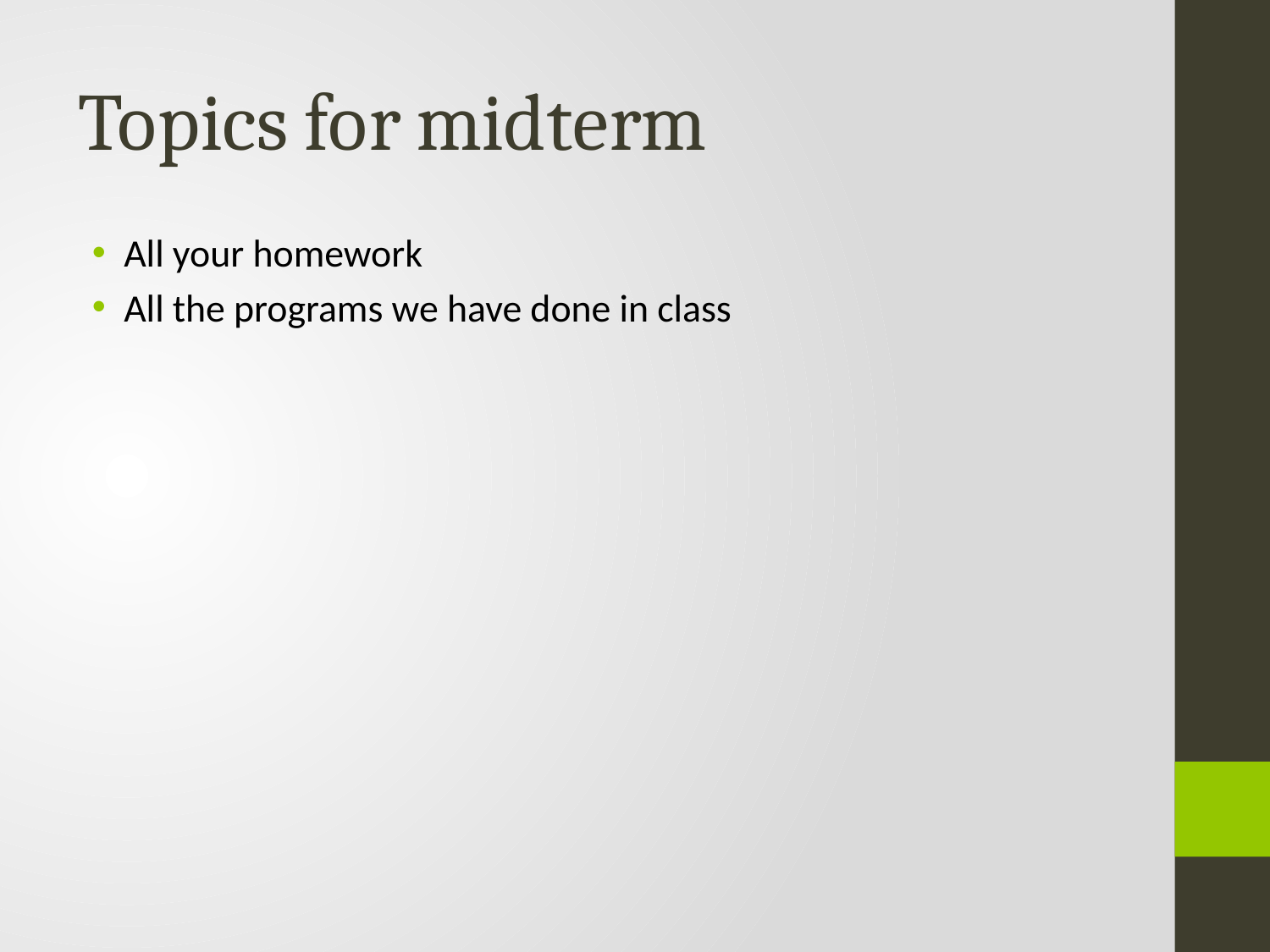

# Topics for midterm
All your homework
All the programs we have done in class